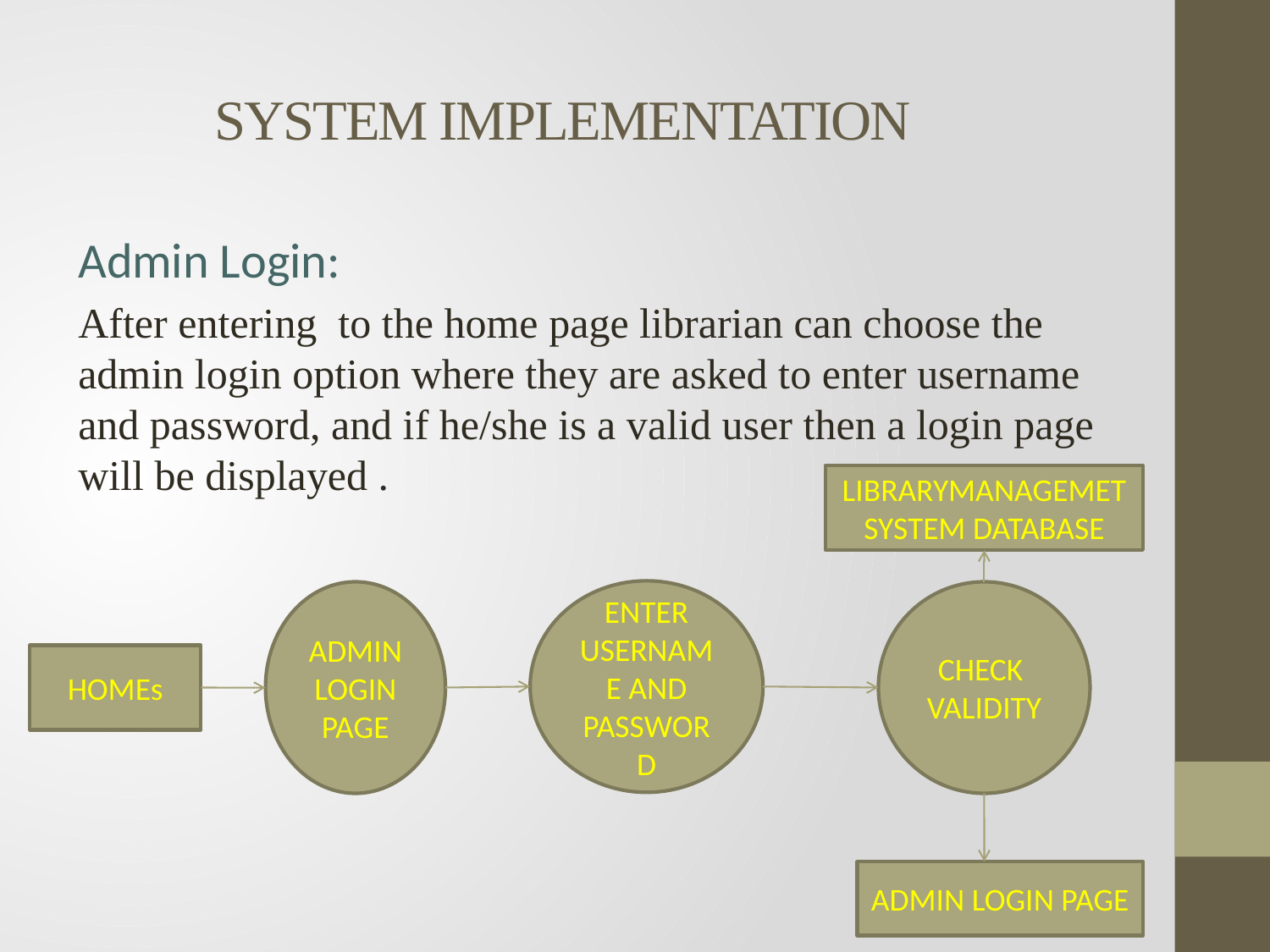

# SYSTEM IMPLEMENTATION
Admin Login:
After entering  to the home page librarian can choose the admin login option where they are asked to enter username and password, and if he/she is a valid user then a login page will be displayed .
LIBRARYMANAGEMET SYSTEM DATABASE
ENTER USERNAME AND PASSWORD
ADMIN LOGIN
PAGE
CHECK  VALIDITY
HOMEs
ADMIN LOGIN PAGE